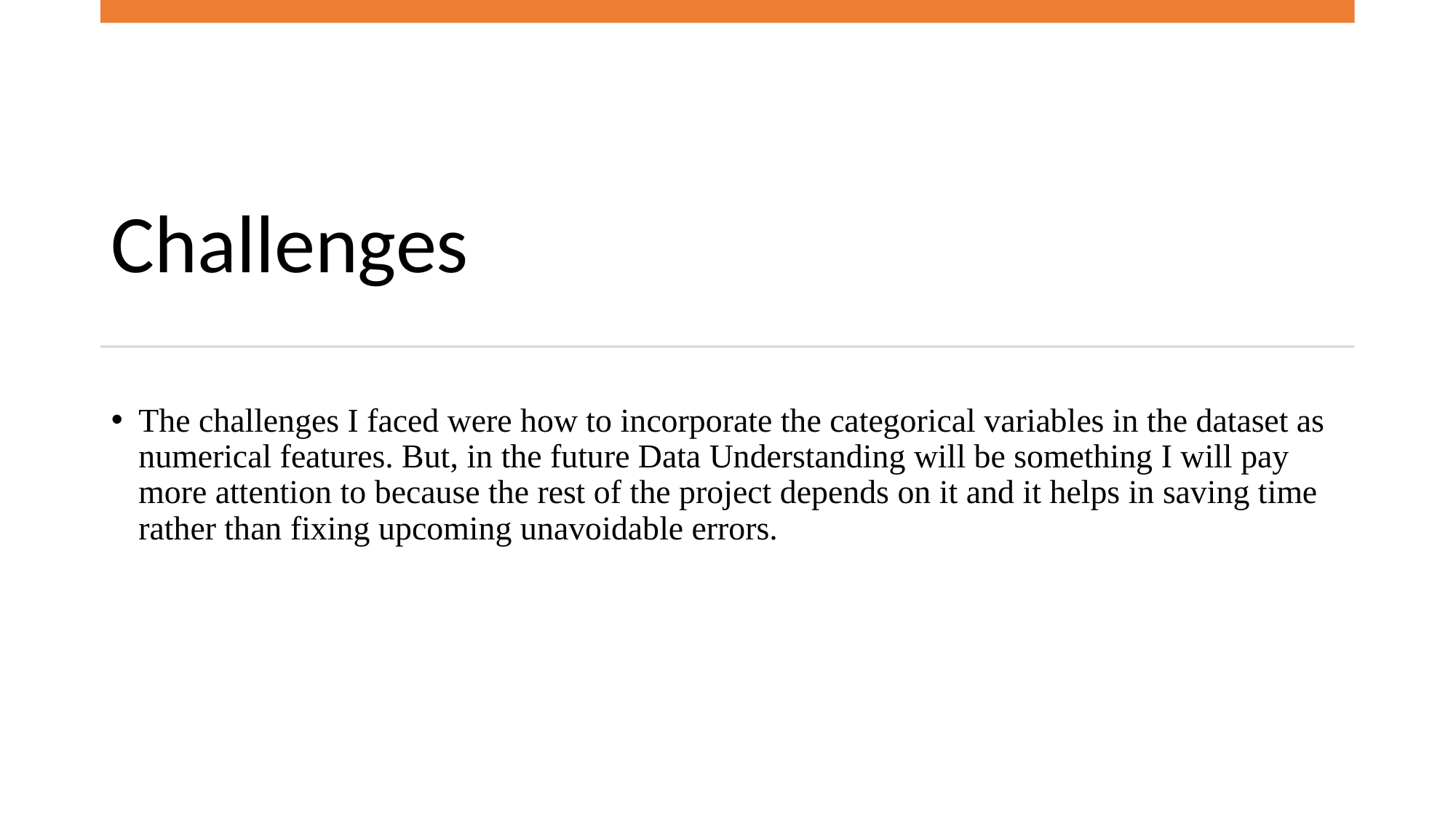

# Challenges

The challenges I faced were how to incorporate the categorical variables in the dataset as numerical features. But, in the future Data Understanding will be something I will pay more attention to because the rest of the project depends on it and it helps in saving time rather than fixing upcoming unavoidable errors.